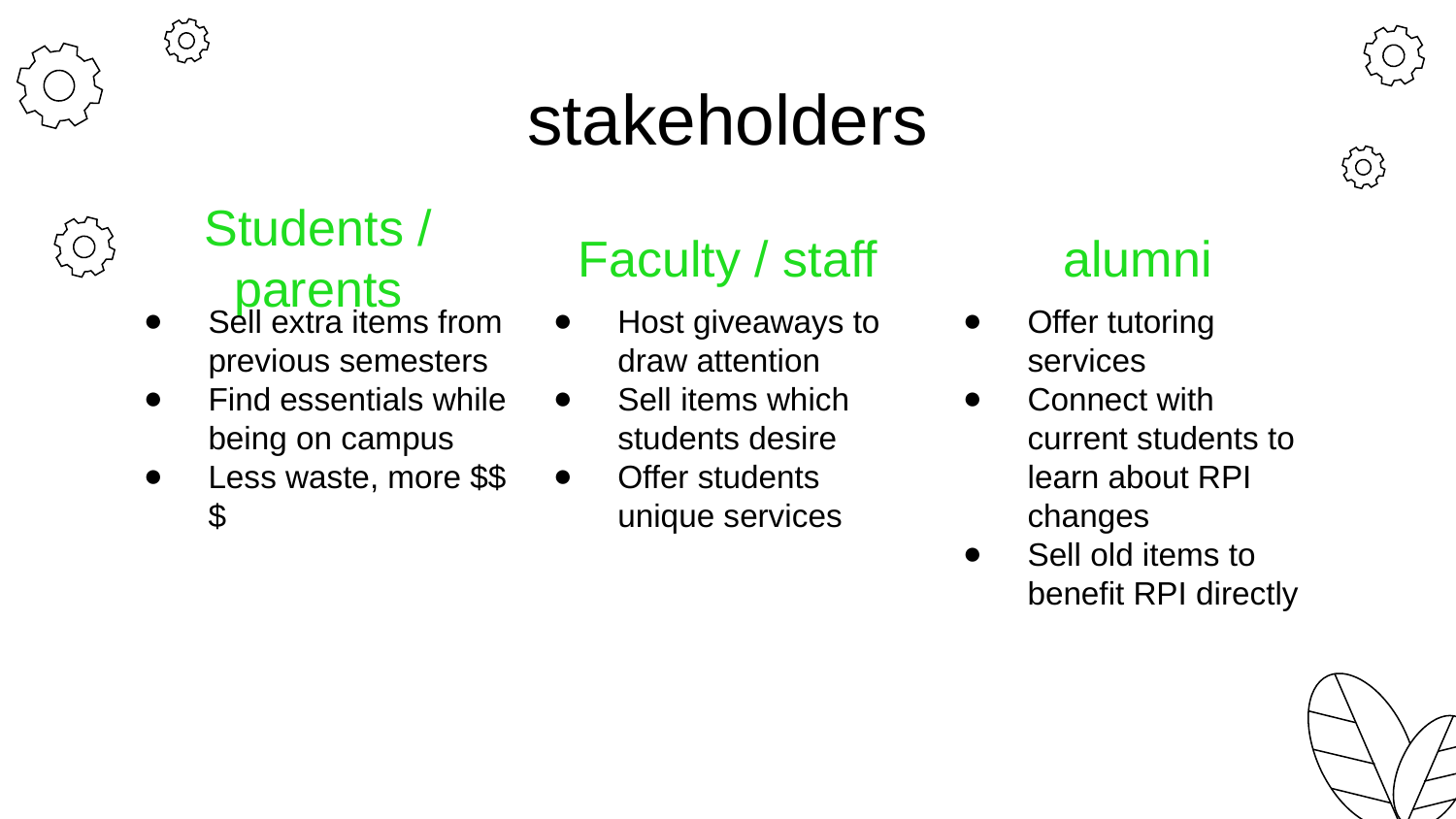

# stakeholders
Students / parents
Faculty / staff
alumni
Sell extra items from previous semesters
Find essentials while being on campus
Less waste, more $$$

Host giveaways to draw attention
Sell items which students desire
Offer students unique services
Offer tutoring services
Connect with current students to learn about RPI changes
Sell old items to benefit RPI directly